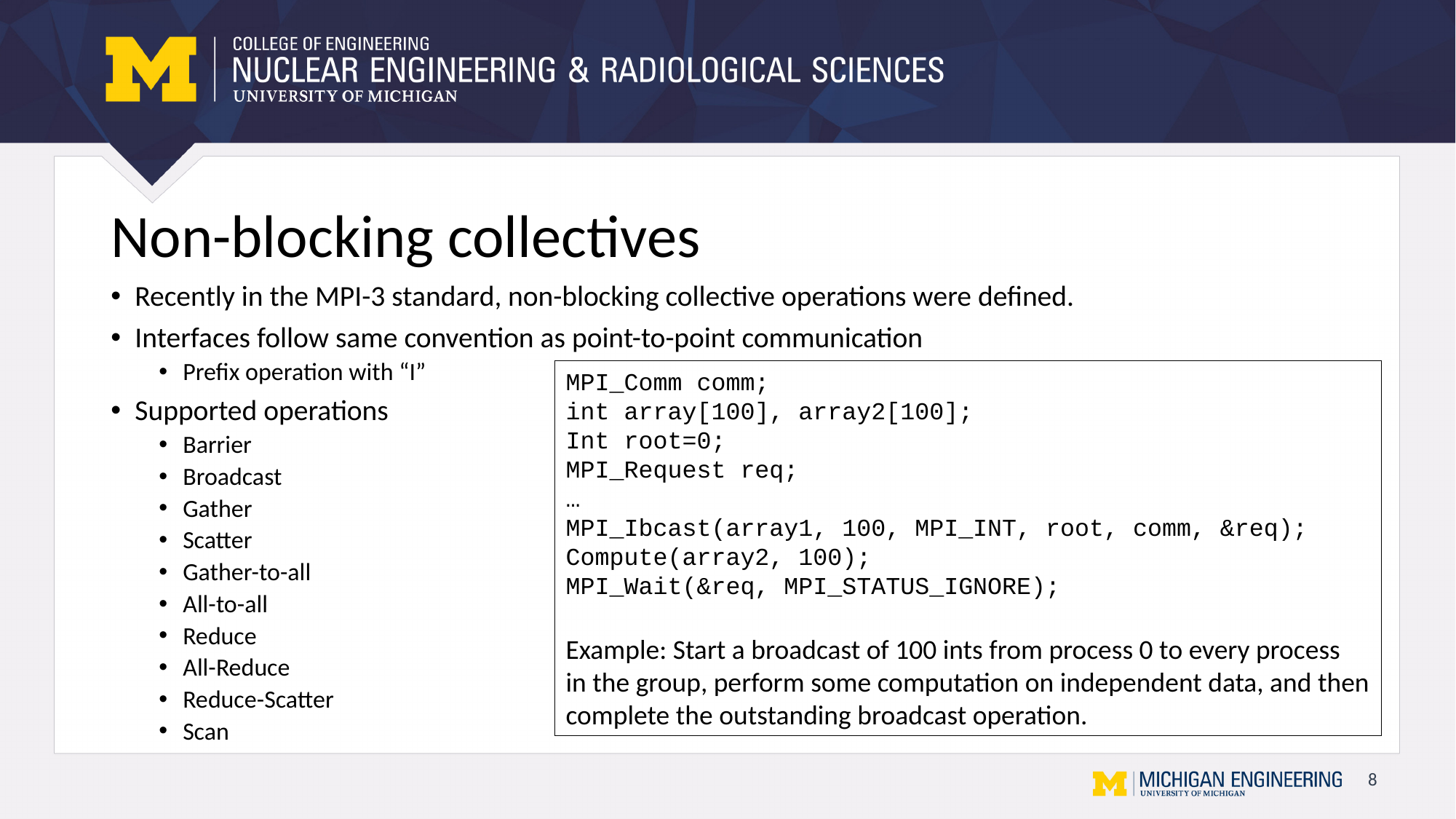

# Non-blocking collectives
Recently in the MPI-3 standard, non-blocking collective operations were defined.
Interfaces follow same convention as point-to-point communication
Prefix operation with “I”
Supported operations
Barrier
Broadcast
Gather
Scatter
Gather-to-all
All-to-all
Reduce
All-Reduce
Reduce-Scatter
Scan

MPI_Comm comm;
int array[100], array2[100];
Int root=0;
MPI_Request req;
…
MPI_Ibcast(array1, 100, MPI_INT, root, comm, &req);
Compute(array2, 100);
MPI_Wait(&req, MPI_STATUS_IGNORE);

Example: Start a broadcast of 100 ints from process 0 to every process
in the group, perform some computation on independent data, and then
complete the outstanding broadcast operation.